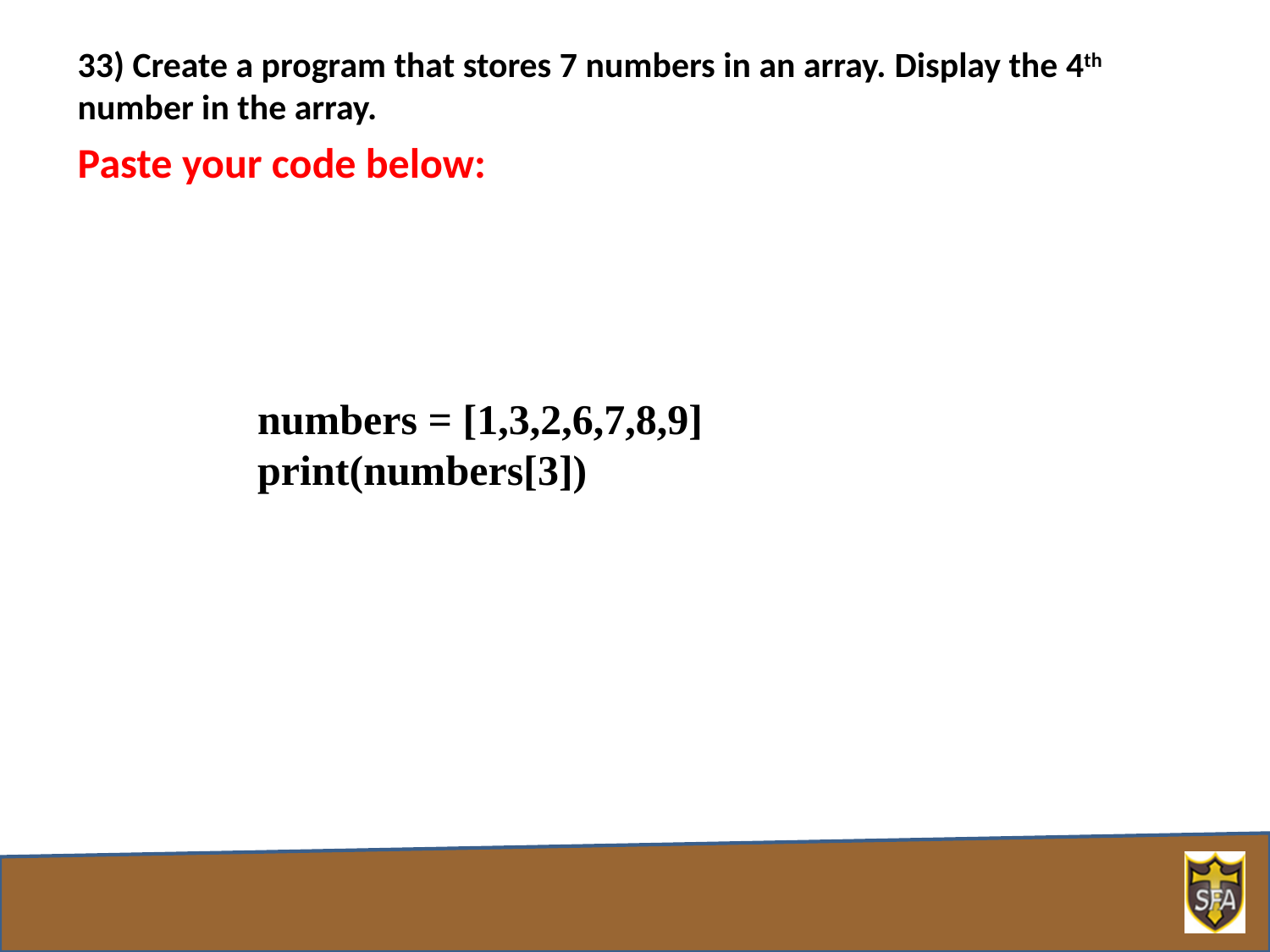

33) Create a program that stores 7 numbers in an array. Display the 4th number in the array.
Paste your code below:

numbers = [1,3,2,6,7,8,9]
print(numbers[3])